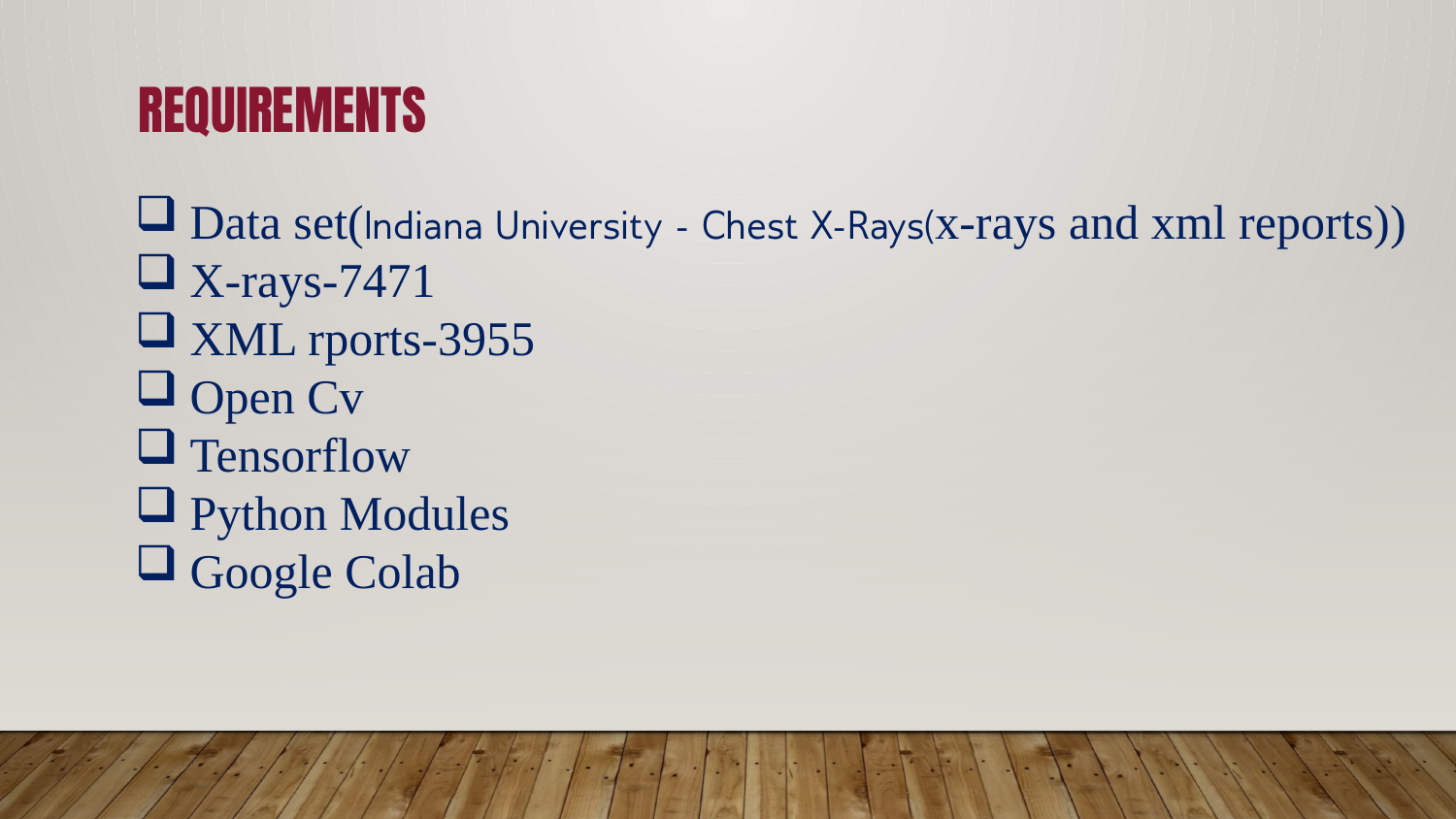

REQUIREMENTS
Data set(Indiana University - Chest X-Rays(x-rays and xml reports))
X-rays-7471
XML rports-3955
Open Cv
Tensorflow
Python Modules
Google Colab